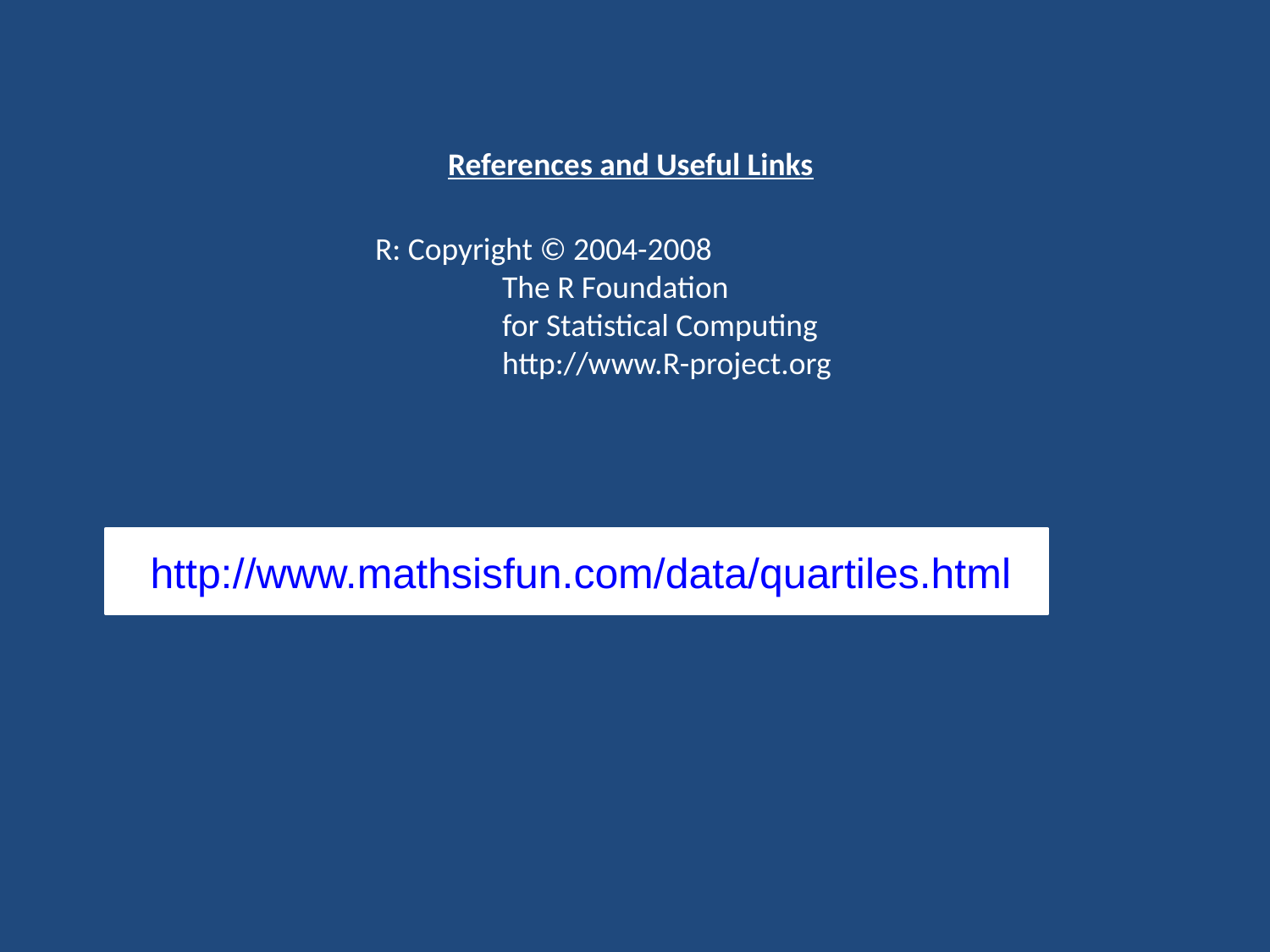

References and Useful Links
R: Copyright © 2004-2008
	The R Foundation
	for Statistical Computing
	http://www.R-project.org

http://www.mathsisfun.com/data/quartiles.html